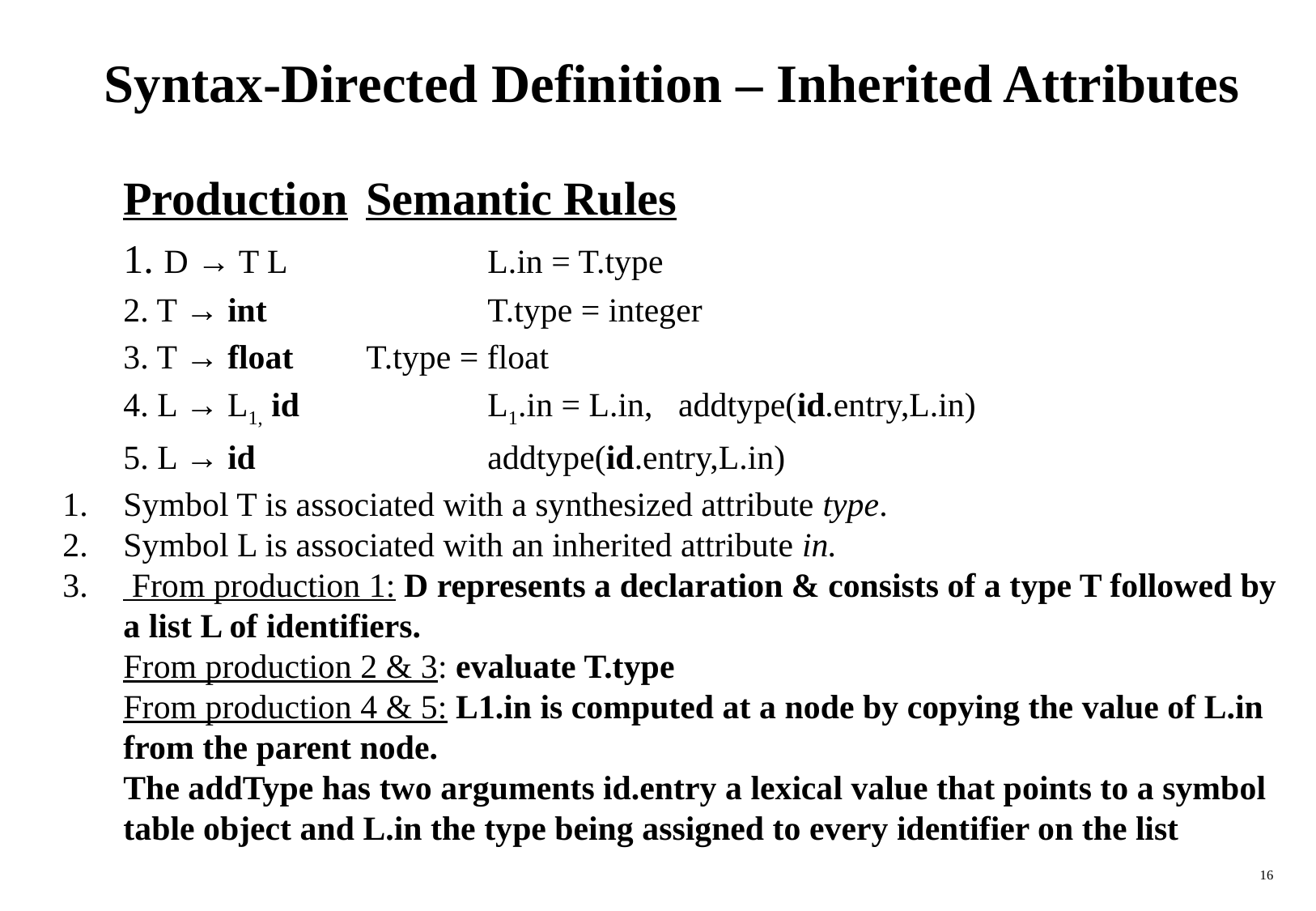

# Syntax-Directed Definition – Inherited Attributes
	Production 	Semantic Rules
	1. D → T L		L.in = T.type
	2. T → int		T.type = integer
	3. T → float   	T.type = float
	4. L → L1, id		L1.in = L.in,   addtype(id.entry,L.in)
	5. L → id		addtype(id.entry,L.in)
Symbol T is associated with a synthesized attribute type.
Symbol L is associated with an inherited attribute in.
 From production 1: D represents a declaration & consists of a type T followed by a list L of identifiers.
From production 2 & 3: evaluate T.type
From production 4 & 5: L1.in is computed at a node by copying the value of L.in from the parent node.
The addType has two arguments id.entry a lexical value that points to a symbol table object and L.in the type being assigned to every identifier on the list

16